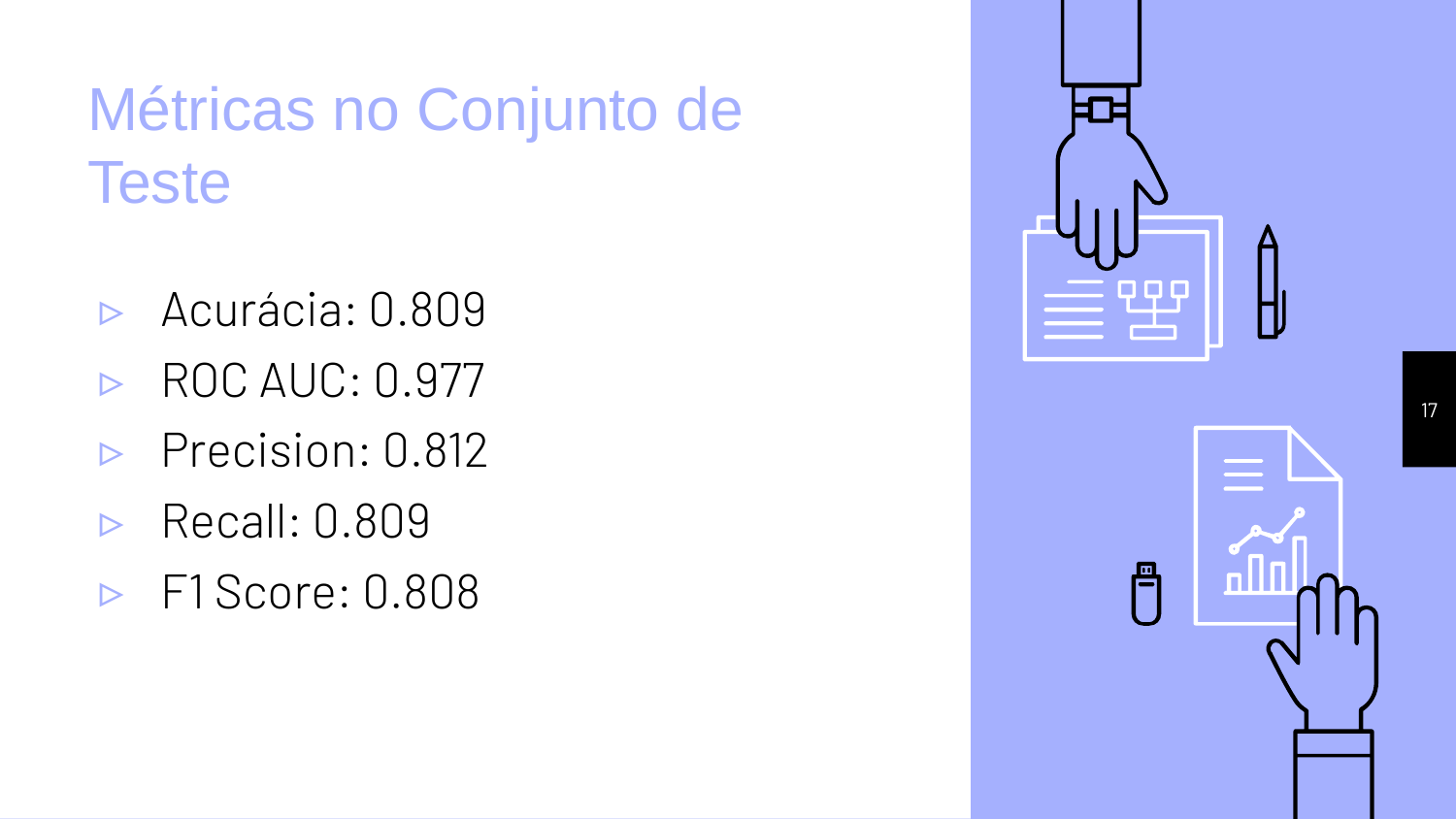

# Métricas no Conjunto de Teste
Acurácia: 0.809
ROC AUC: 0.977
Precision: 0.812
Recall: 0.809
F1 Score: 0.808
17